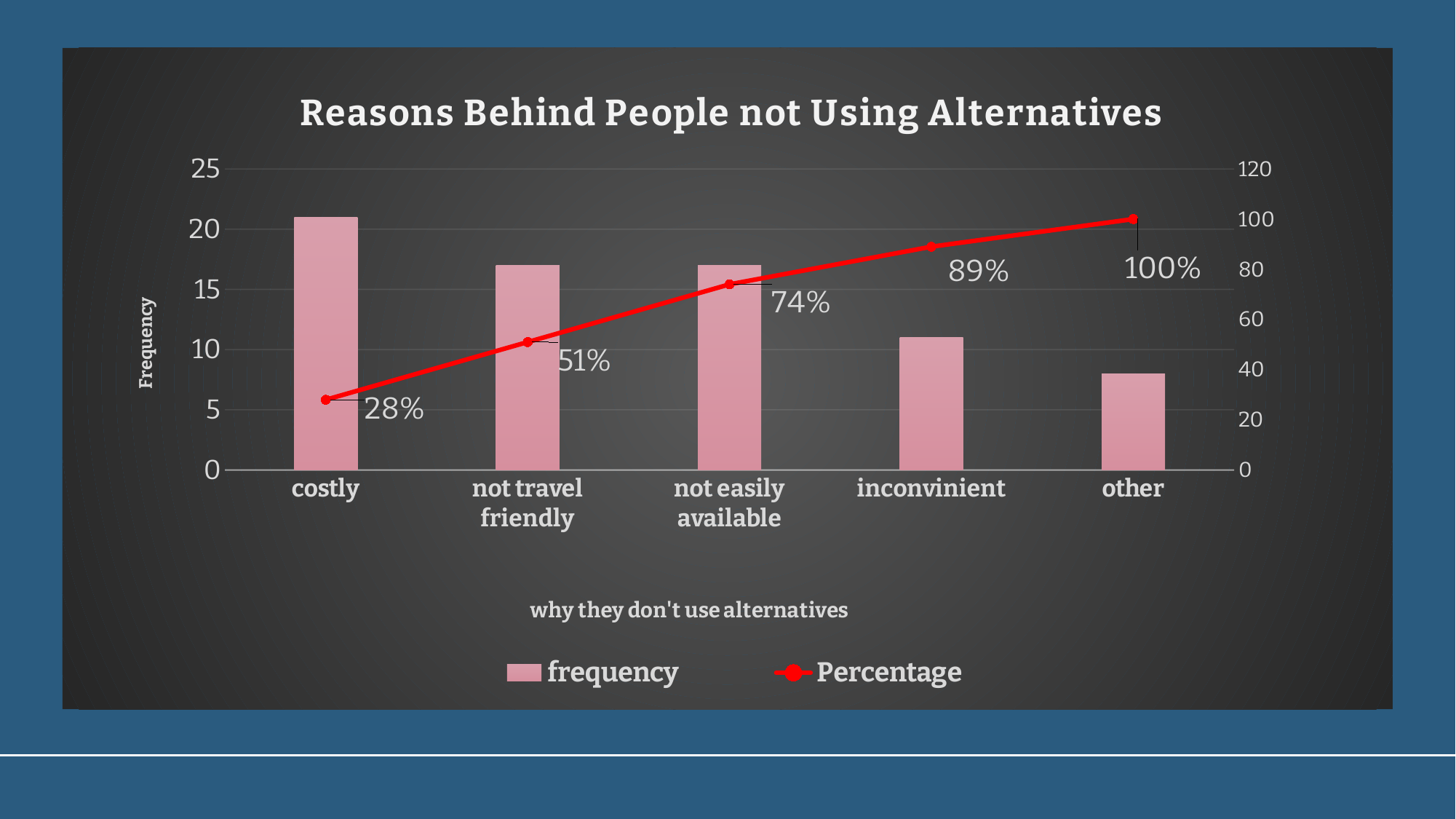

### Chart: Reasons Behind People not Using Alternatives

| Category | frequency | Percentage |
|---|---|---|
| costly | 21.0 | 28.0 |
| not travel friendly | 17.0 | 51.0 |
| not easily available | 17.0 | 74.0 |
| inconvinient | 11.0 | 89.0 |
| other | 8.0 | 100.0 |